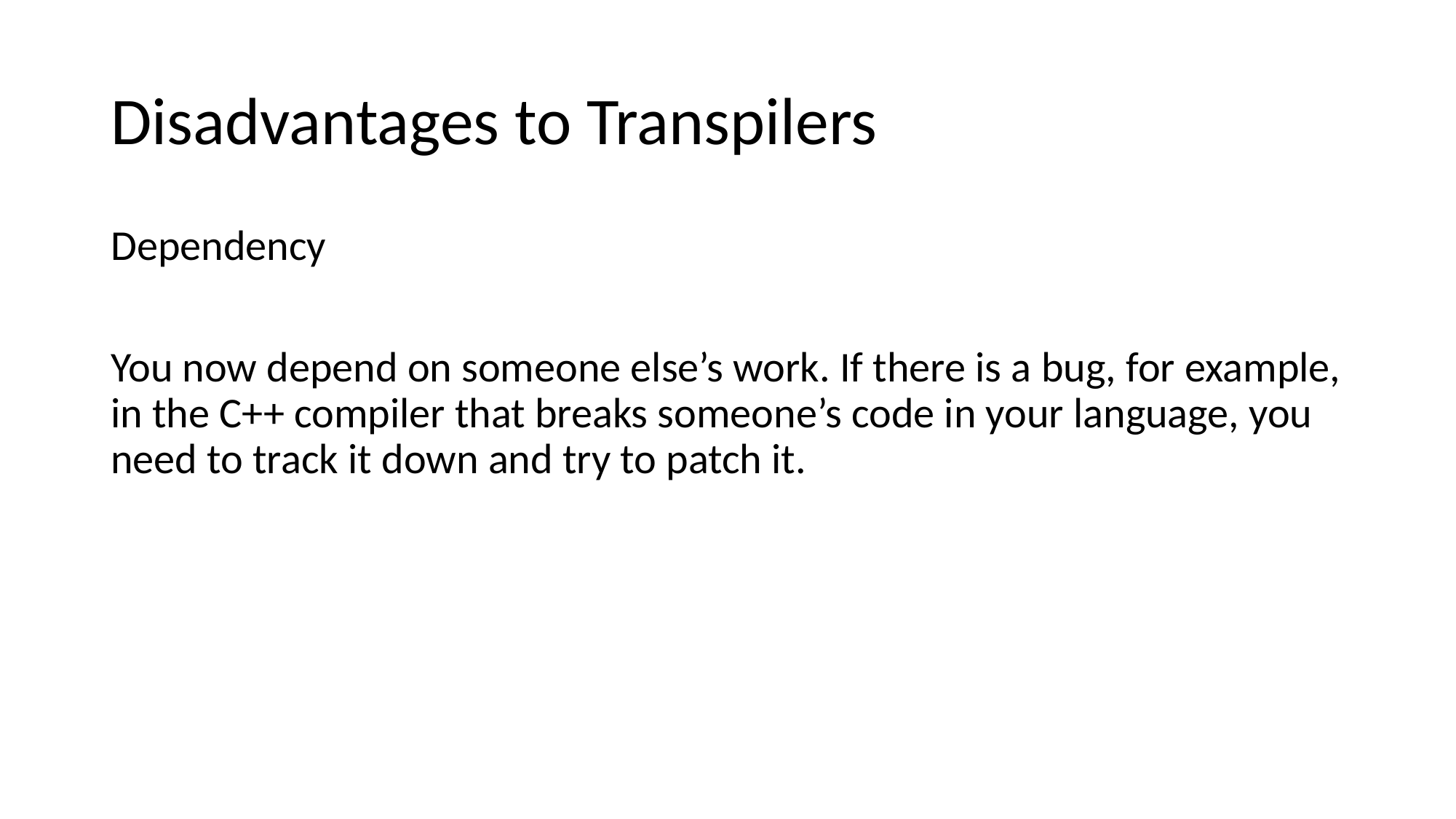

# Disadvantages to Transpilers
Dependency

You now depend on someone else’s work. If there is a bug, for example, in the C++ compiler that breaks someone’s code in your language, you need to track it down and try to patch it.